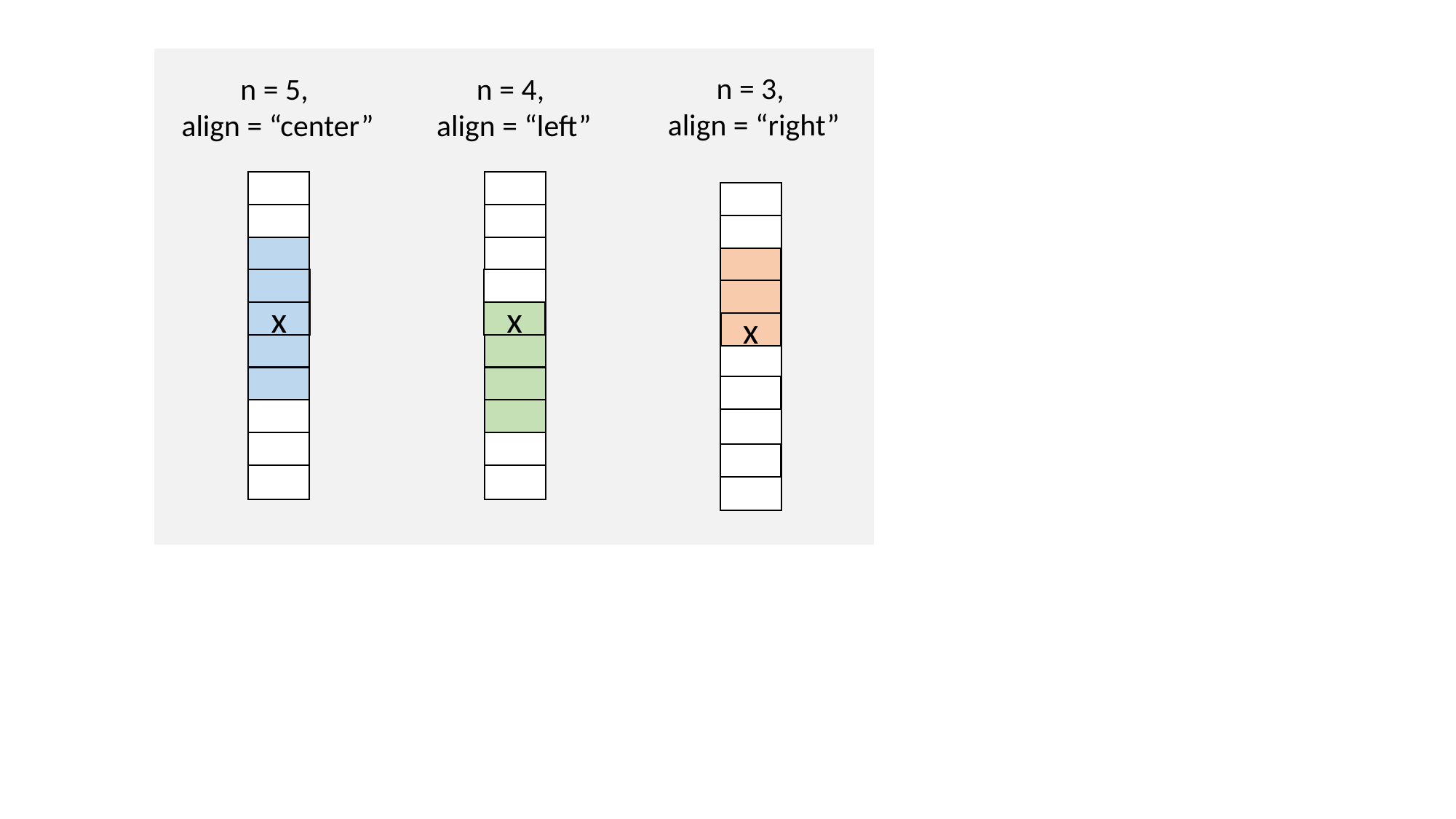

n = 3,
align = “right”
n = 5,
align = “center”
n = 4,
align = “left”

x

x

x